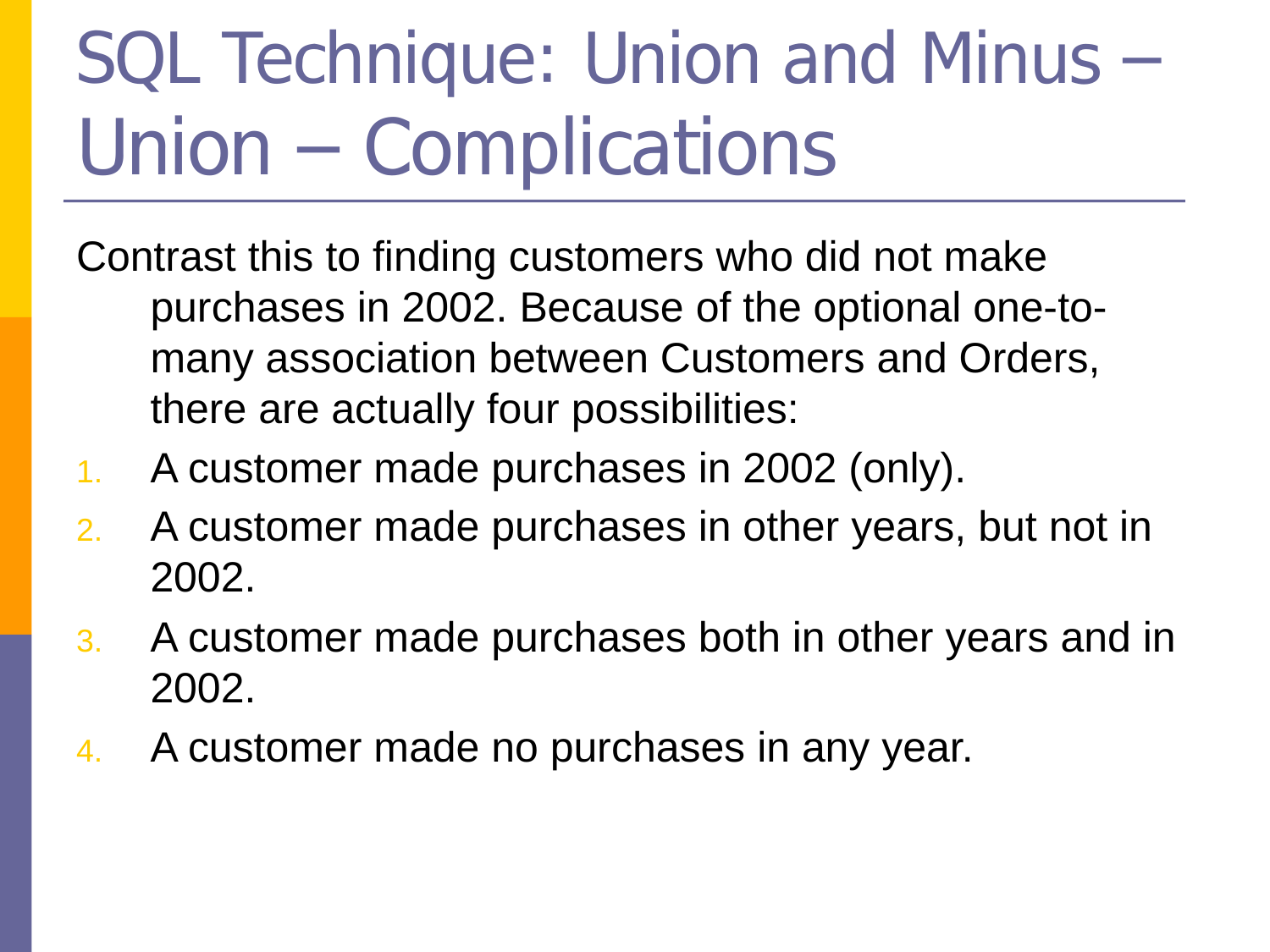

# SQL Technique: Union and Minus – Union – Complications
Contrast this to finding customers who did not make purchases in 2002. Because of the optional one-to-many association between Customers and Orders, there are actually four possibilities:
A customer made purchases in 2002 (only).
A customer made purchases in other years, but not in 2002.
A customer made purchases both in other years and in 2002.
A customer made no purchases in any year.